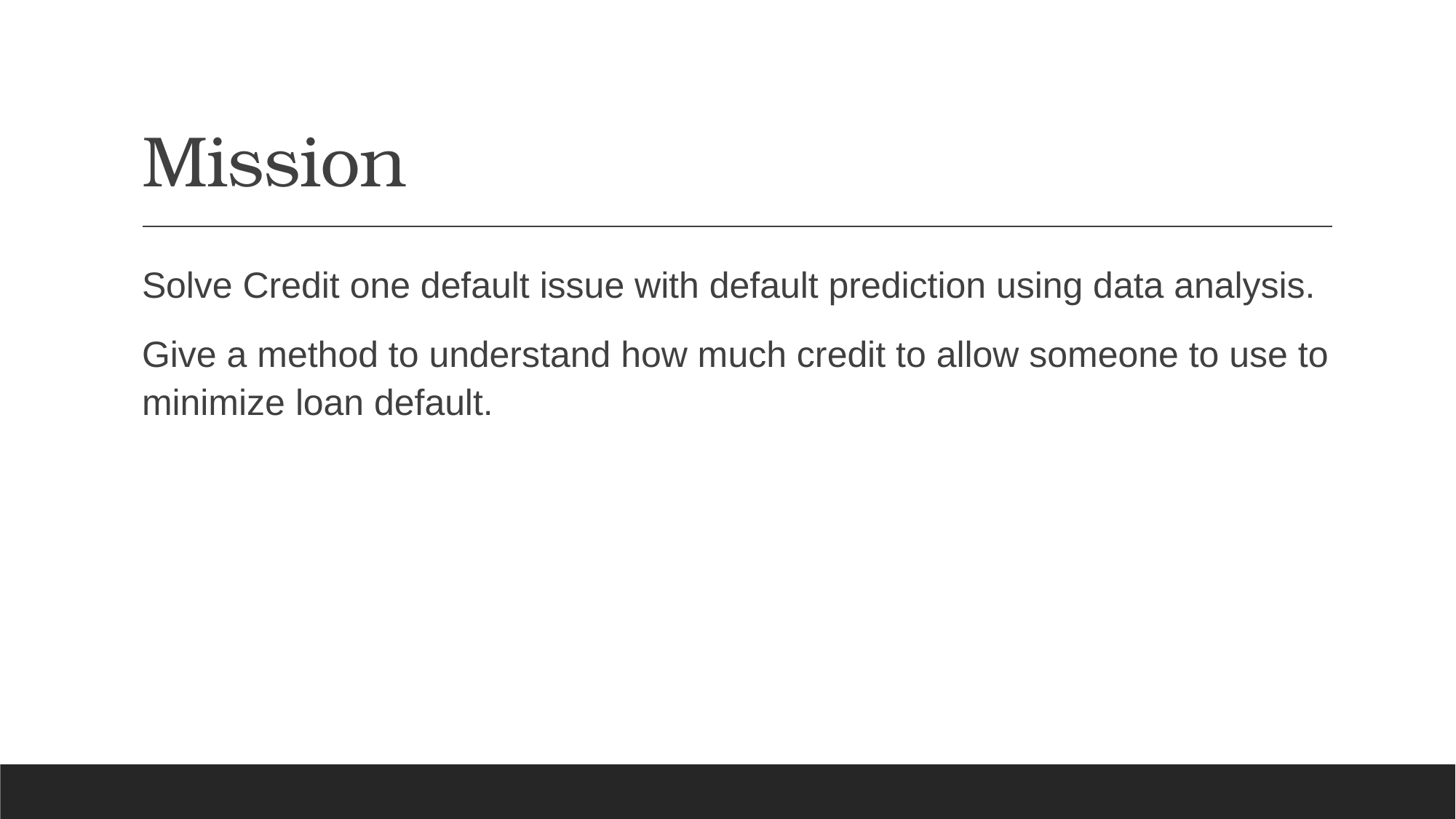

# Mission
Solve Credit one default issue with default prediction using data analysis.
Give a method to understand how much credit to allow someone to use to minimize loan default.